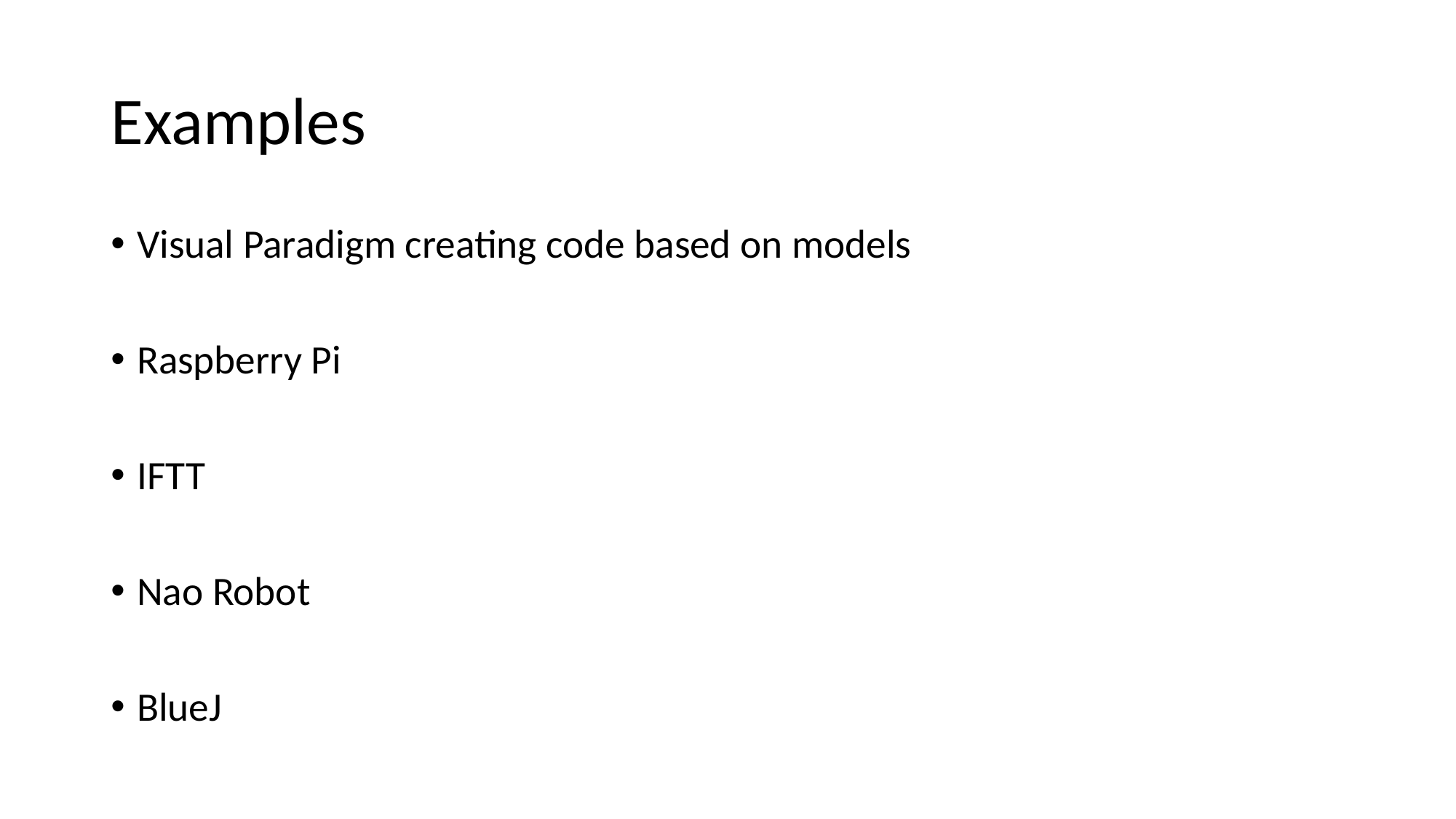

# Examples
Visual Paradigm creating code based on models

Raspberry Pi

IFTT

Nao Robot

BlueJ